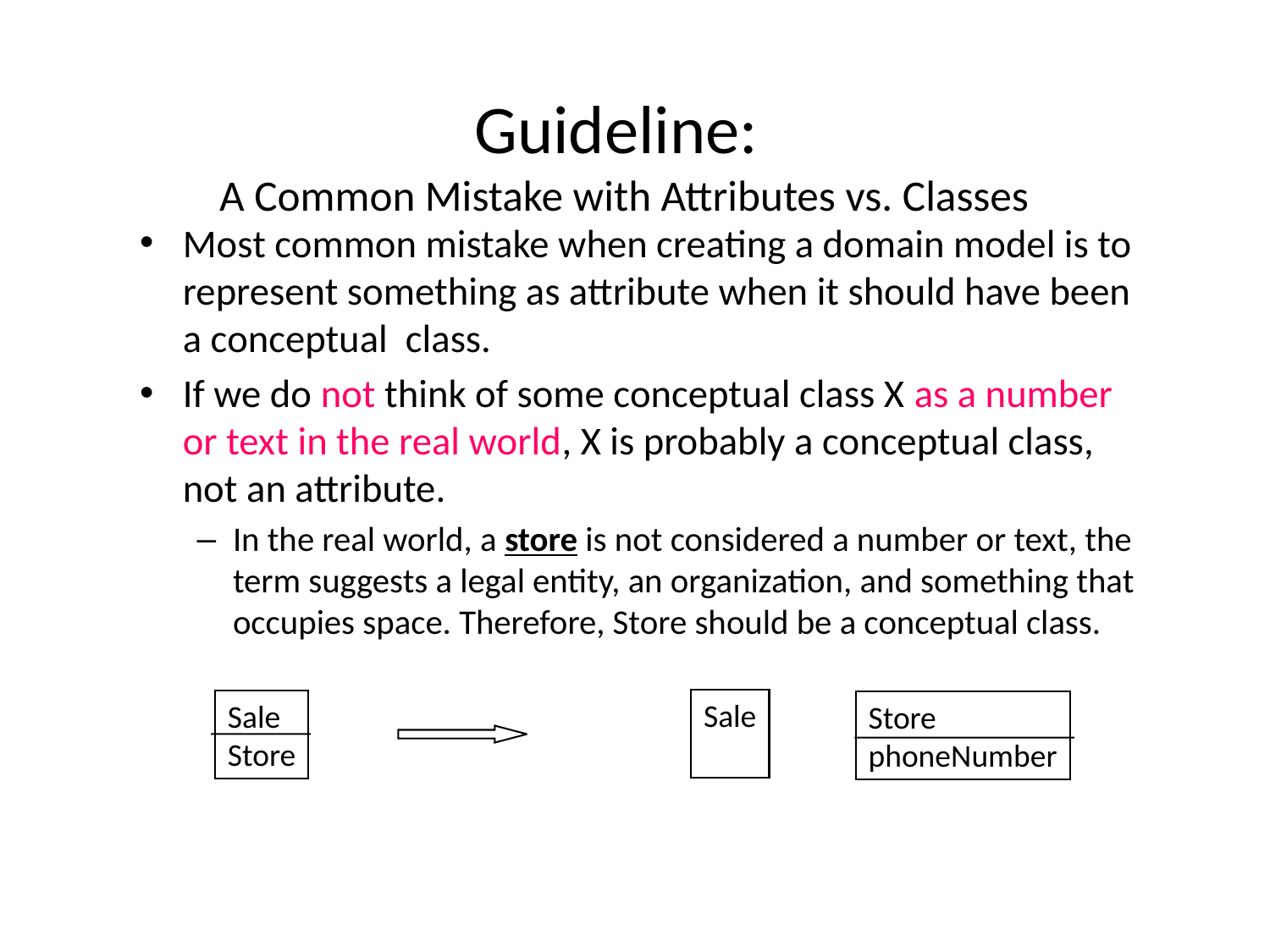

# Guideline: A Common Mistake with Attributes vs. Classes
Most common mistake when creating a domain model is to represent something as attribute when it should have been a conceptual  class.
If we do not think of some conceptual class X as a number or text in the real world, X is probably a conceptual class, not an attribute.
In the real world, a store is not considered a number or text, the term suggests a legal entity, an organization, and something that occupies space. Therefore, Store should be a conceptual class.
Sale

Store
phoneNumber

Sale
Store